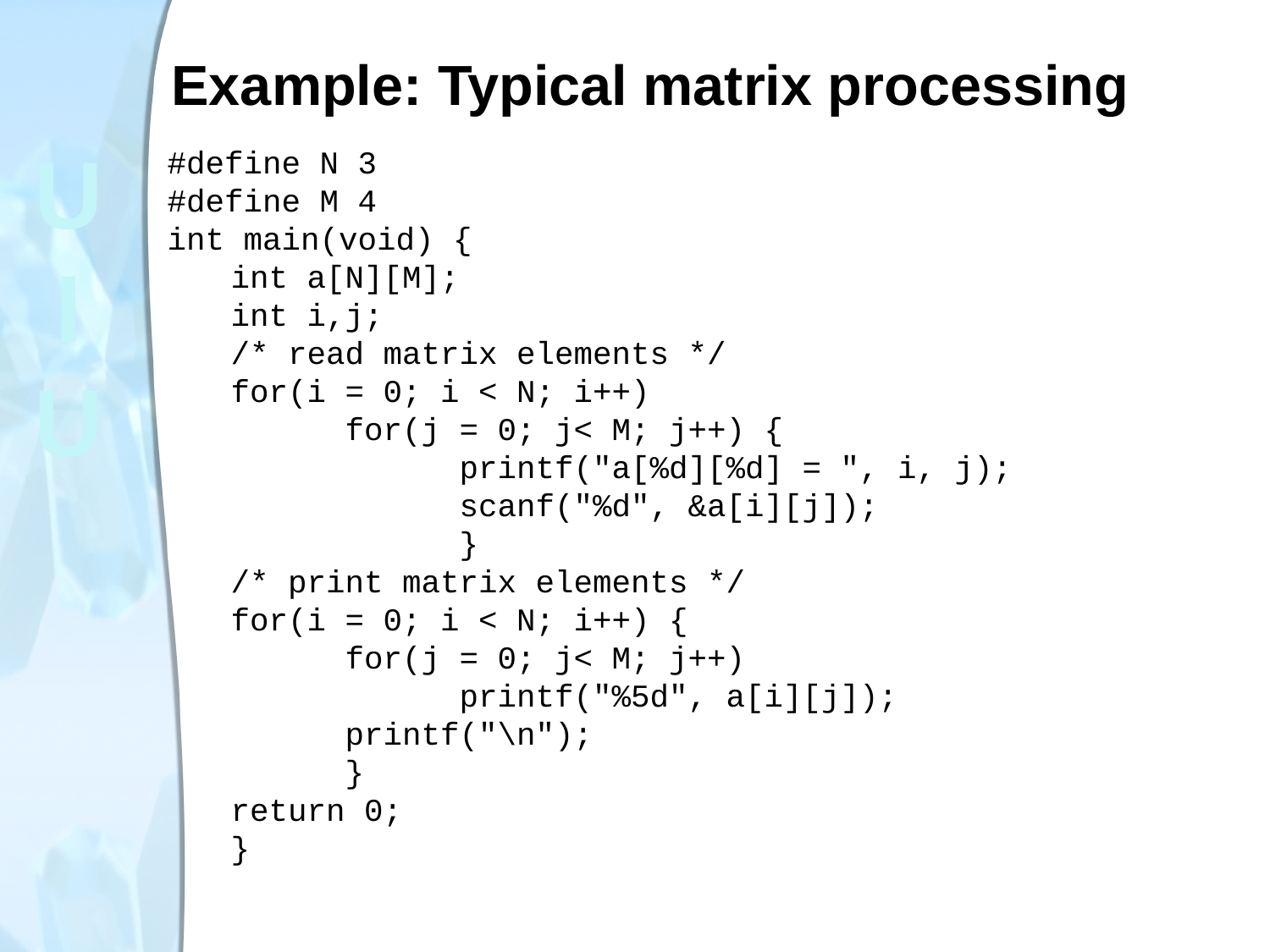

# Example: Typical matrix processing
#define N 3
#define M 4
int main(void) {
int a[N][M];
int i,j;
/* read matrix elements */
for(i = 0; i < N; i++)
      for(j = 0; j< M; j++) {
            printf("a[%d][%d] = ", i, j);
            scanf("%d", &a[i][j]);
            }
/* print matrix elements */
for(i = 0; i < N; i++) {
      for(j = 0; j< M; j++)
            printf("%5d", a[i][j]);
      printf("\n");
      }
return 0;
}